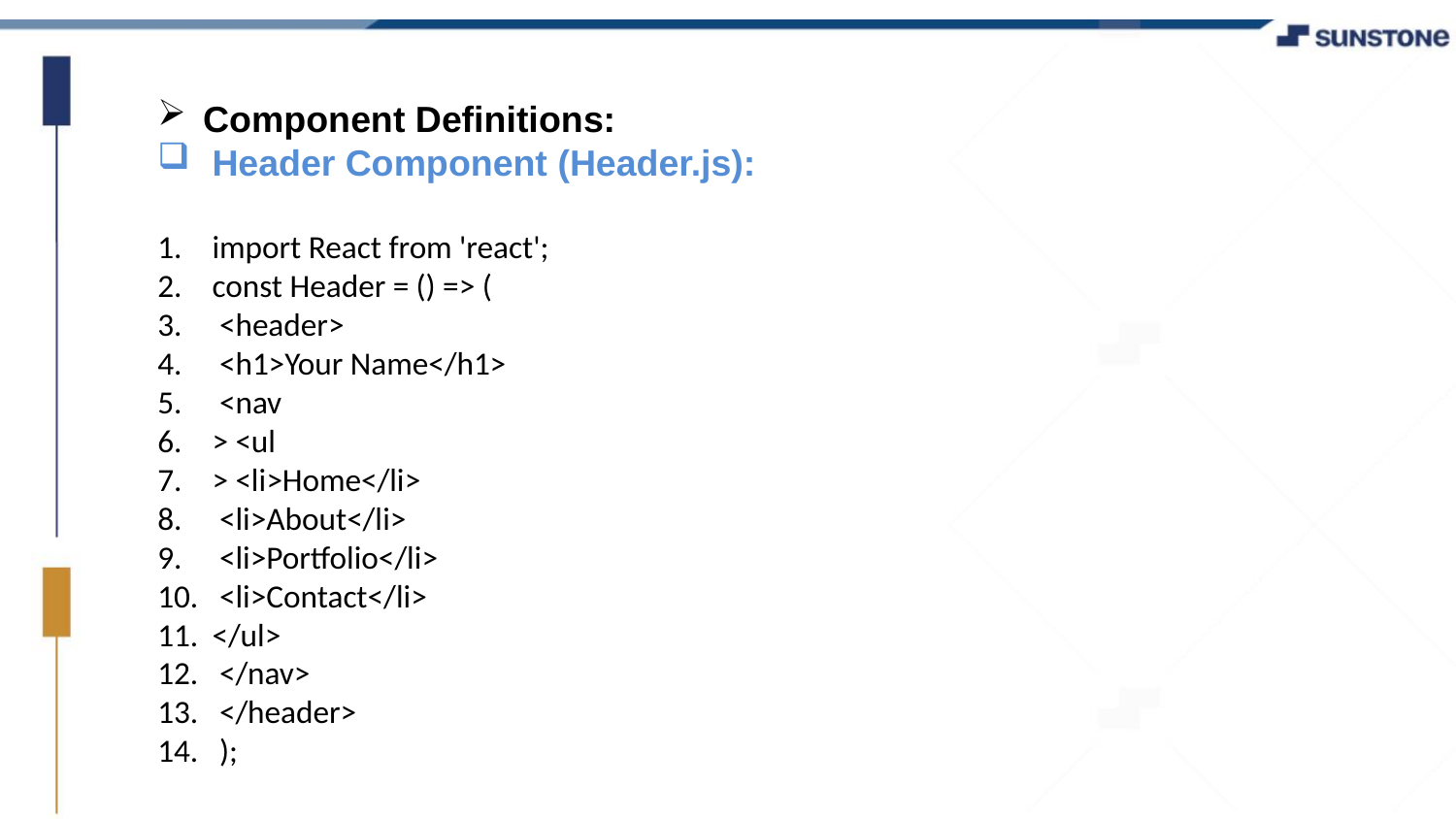

Component Definitions:
Header Component (Header.js):

import React from 'react';
const Header = () => (
 <header>
 <h1>Your Name</h1>
 <nav
> <ul
> <li>Home</li>
 <li>About</li>
 <li>Portfolio</li>
 <li>Contact</li>
</ul>
 </nav>
 </header>
 );